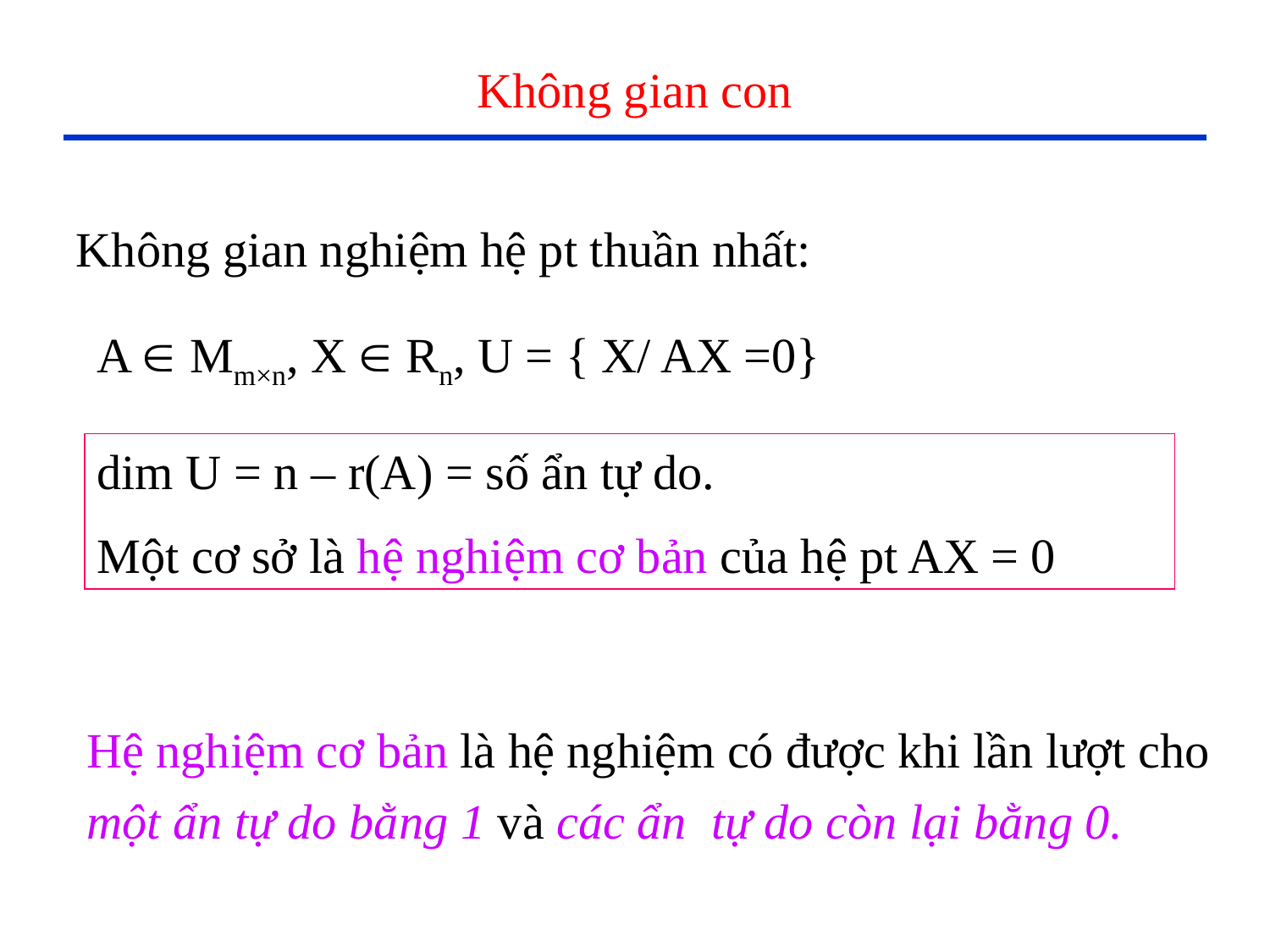

# Không gian con
Không gian nghiệm hệ pt thuần nhất:
A ∈ Mm×n, X ∈ Rn, U = { X/ AX =0}
dim U = n – r(A) = số ẩn tự do.
Một cơ sở là hệ nghiệm cơ bản của hệ pt AX = 0
Hệ nghiệm cơ bản là hệ nghiệm có được khi lần lượt cho một ẩn tự do bằng 1 và các ẩn  tự do còn lại bằng 0.